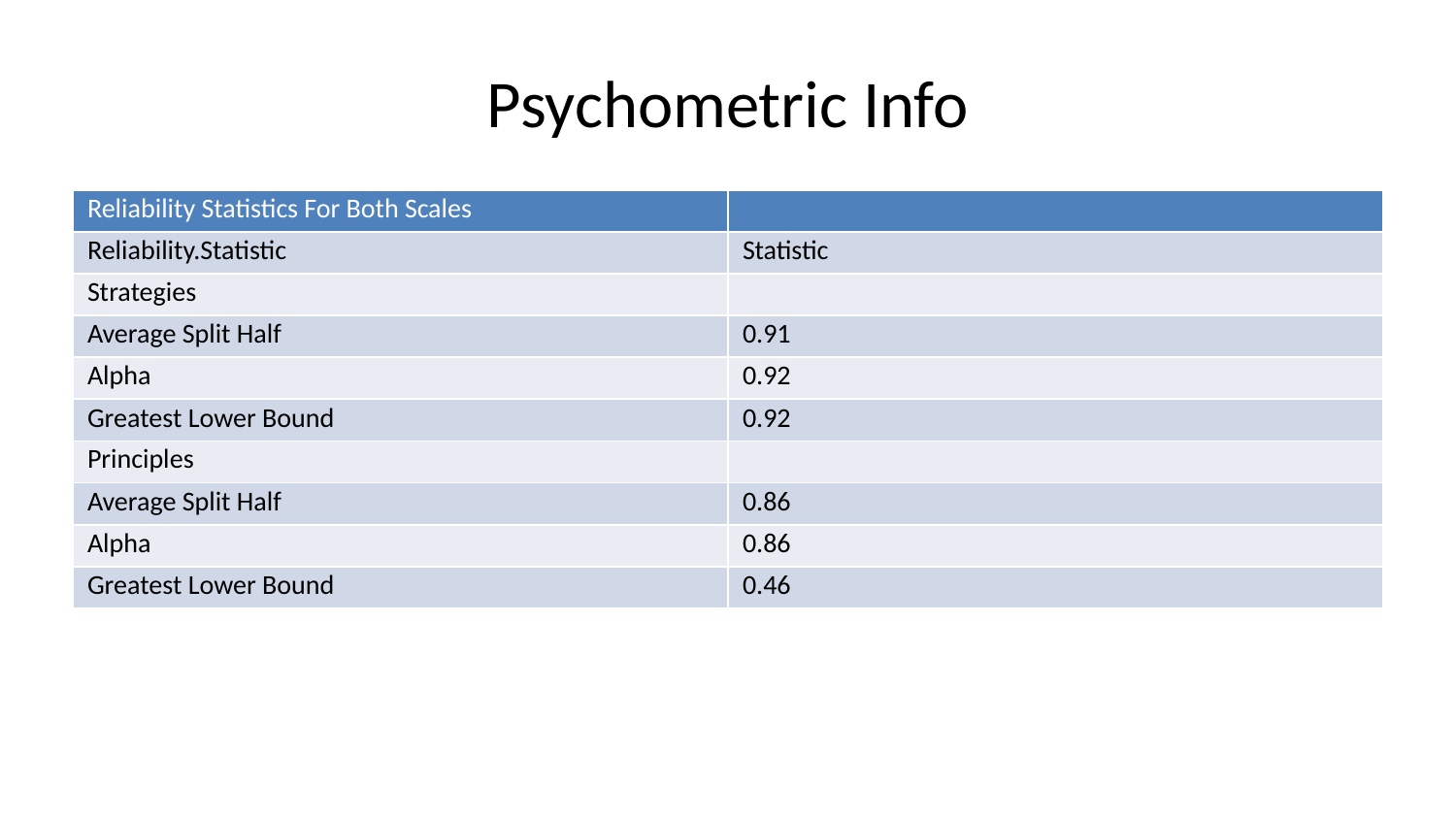

# Psychometric Info
| Reliability Statistics For Both Scales |  |
| --- | --- |
| Reliability.Statistic | Statistic |
| Strategies |  |
| Average Split Half | 0.91 |
| Alpha | 0.92 |
| Greatest Lower Bound | 0.92 |
| Principles |  |
| Average Split Half | 0.86 |
| Alpha | 0.86 |
| Greatest Lower Bound | 0.46 |